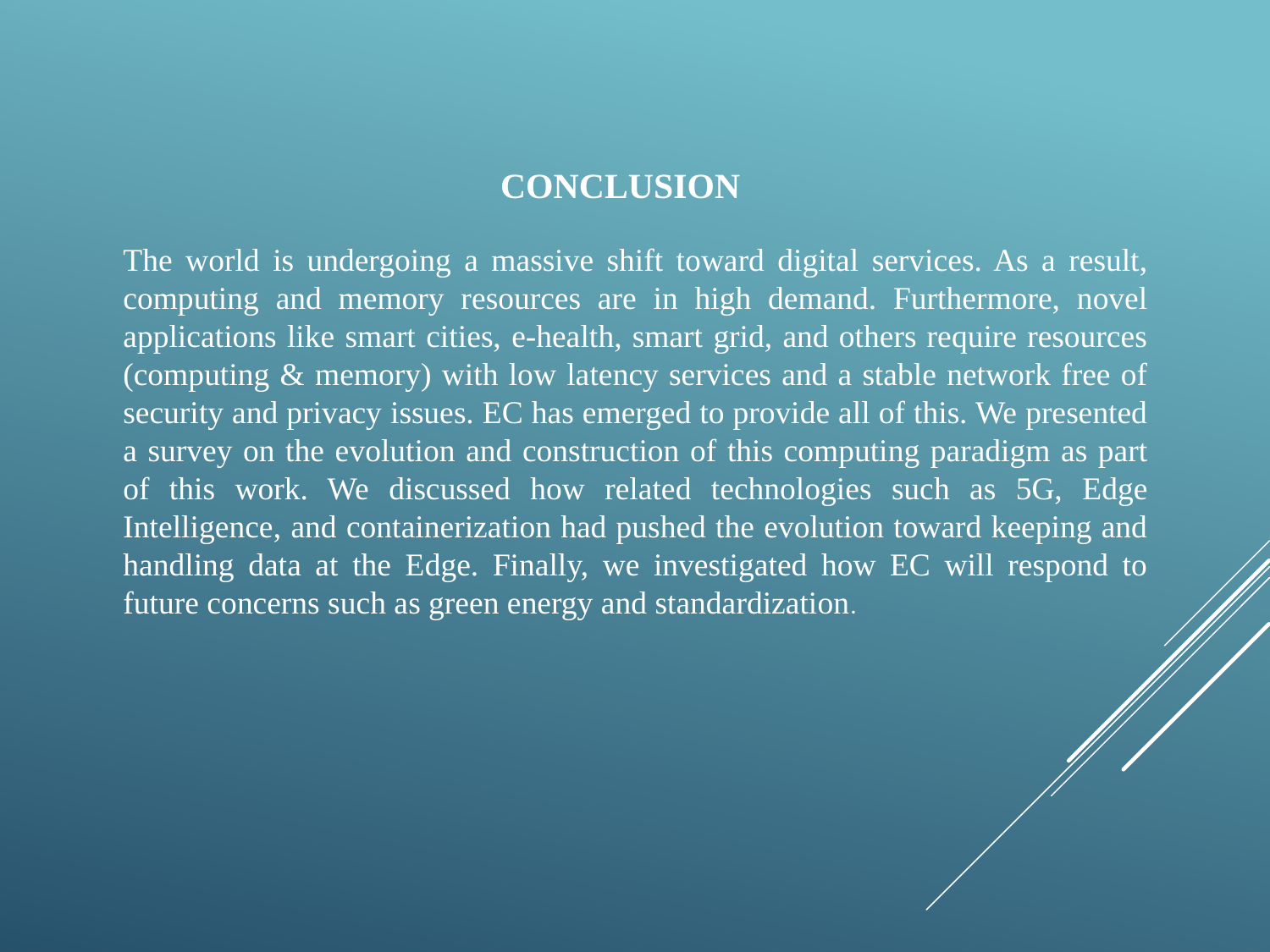

CONCLUSION

The world is undergoing a massive shift toward digital services. As a result, computing and memory resources are in high demand. Furthermore, novel applications like smart cities, e-health, smart grid, and others require resources (computing & memory) with low latency services and a stable network free of security and privacy issues. EC has emerged to provide all of this. We presented a survey on the evolution and construction of this computing paradigm as part of this work. We discussed how related technologies such as 5G, Edge Intelligence, and containerization had pushed the evolution toward keeping and handling data at the Edge. Finally, we investigated how EC will respond to future concerns such as green energy and standardization.